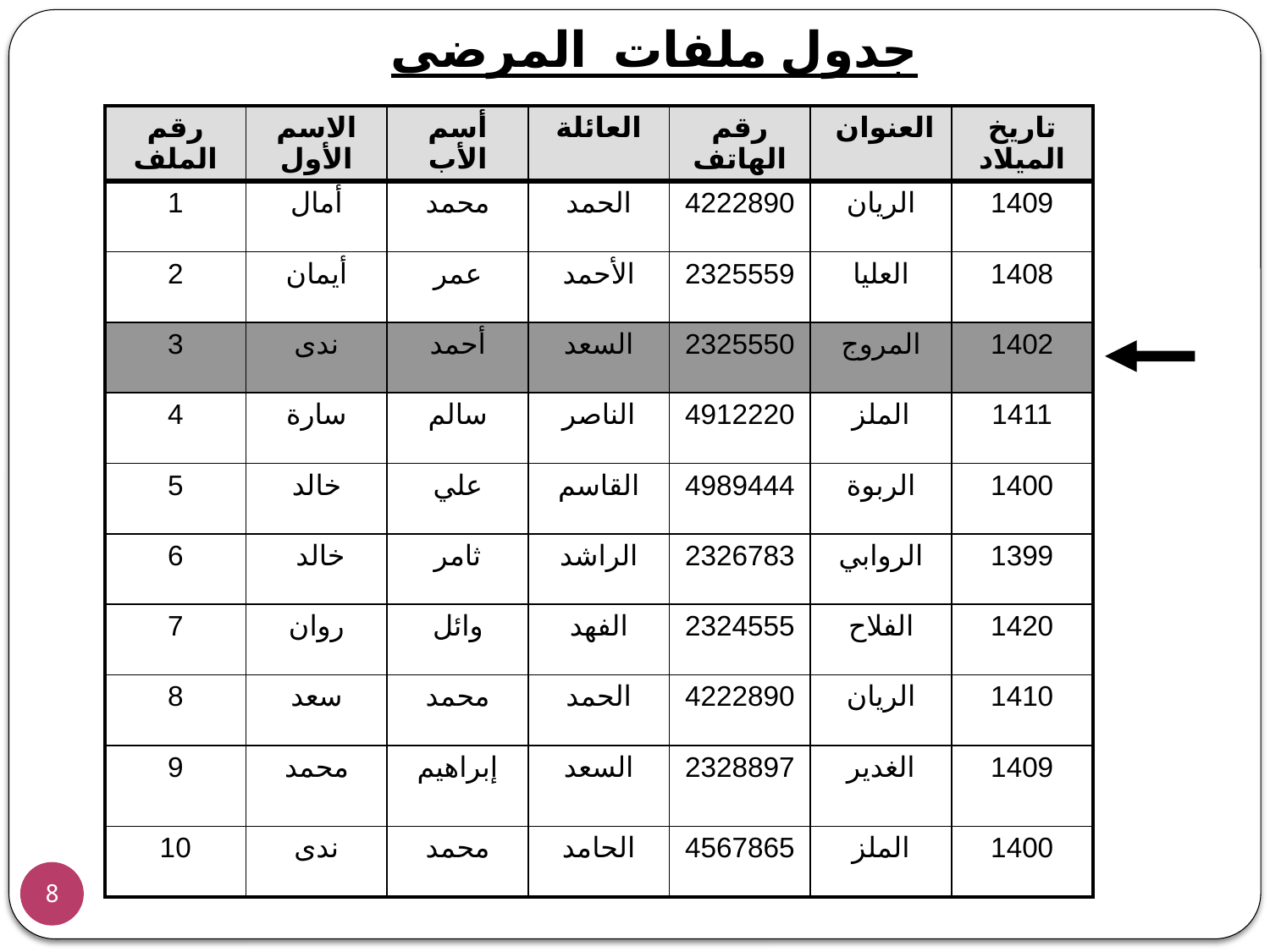

جدول ملفات  المرضى
| رقم الملف | الاسم الأول | أسم الأب | العائلة | رقم الهاتف | العنوان | تاريخ الميلاد |
| --- | --- | --- | --- | --- | --- | --- |
| 1 | أمال | محمد | الحمد | 4222890 | الريان | 1409 |
| 2 | أيمان | عمر | الأحمد | 2325559 | العليا | 1408 |
| 3 | ندى | أحمد | السعد | 2325550 | المروج | 1402 |
| 4 | سارة | سالم | الناصر | 4912220 | الملز | 1411 |
| 5 | خالد | علي | القاسم | 4989444 | الربوة | 1400 |
| 6 | خالد | ثامر | الراشد | 2326783 | الروابي | 1399 |
| 7 | روان | وائل | الفهد | 2324555 | الفلاح | 1420 |
| 8 | سعد | محمد | الحمد | 4222890 | الريان | 1410 |
| 9 | محمد | إبراهيم | السعد | 2328897 | الغدير | 1409 |
| 10 | ندى | محمد | الحامد | 4567865 | الملز | 1400 |

8